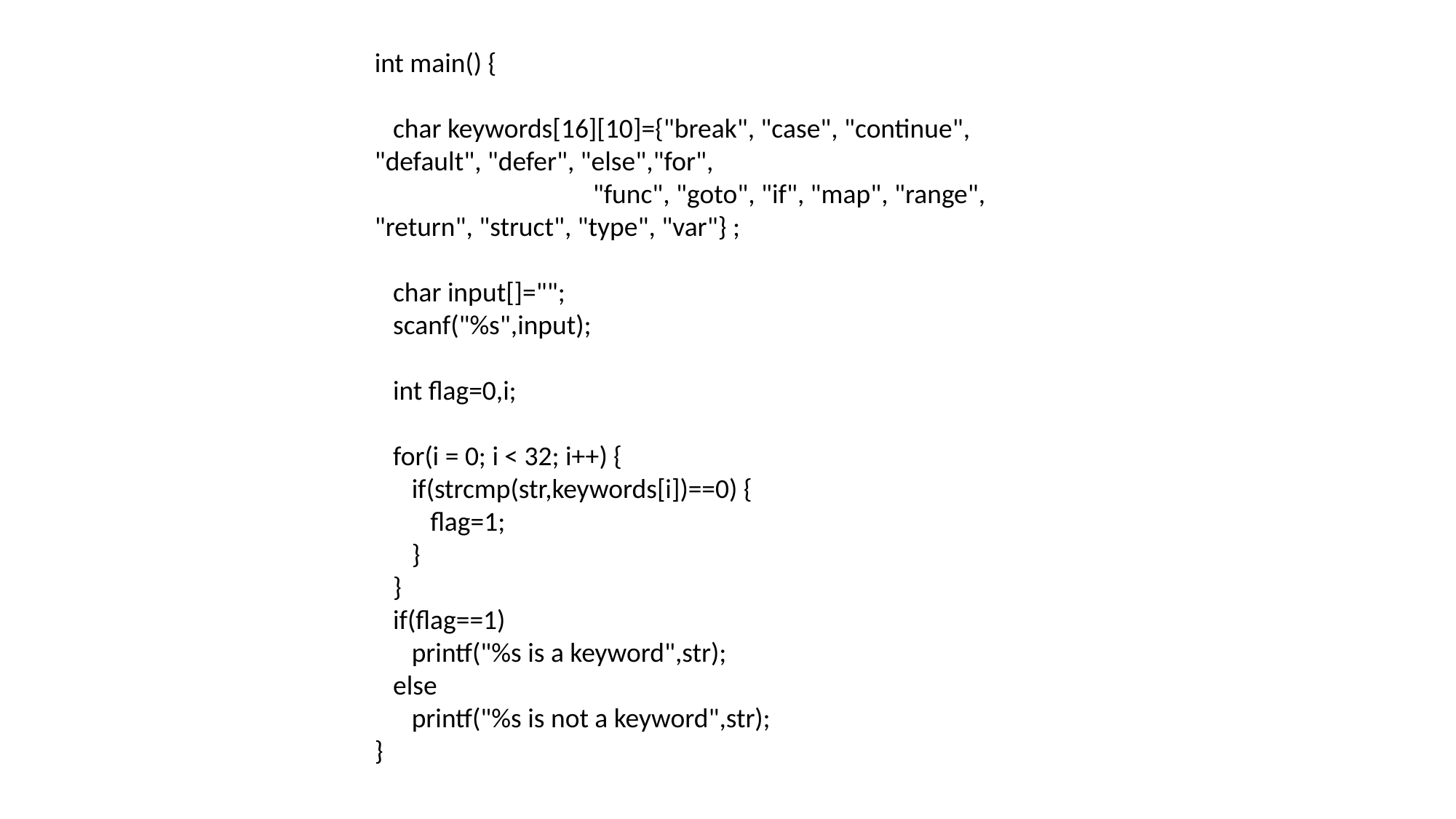

int main() {

   char keywords[16][10]={"break", "case", "continue", "default", "defer", "else","for",
		"func", "goto", "if", "map", "range", "return", "struct", "type", "var"} ;

   char input[]="";
   scanf("%s",input);

   int flag=0,i;

   for(i = 0; i < 32; i++) {
      if(strcmp(str,keywords[i])==0) {
         flag=1;
      }
   }
   if(flag==1)
      printf("%s is a keyword",str);
   else
      printf("%s is not a keyword",str);
}